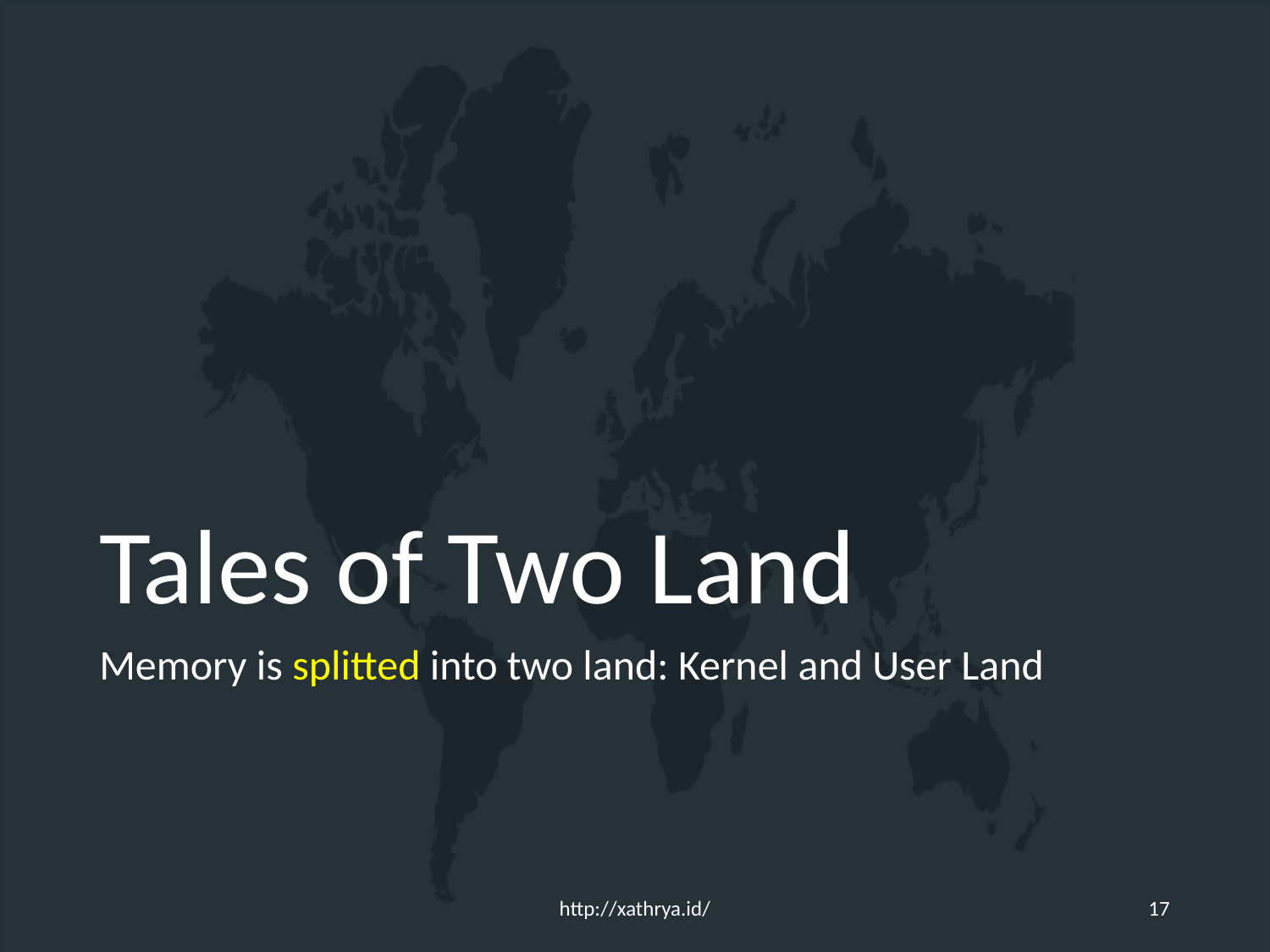

# Tales of Two Land
Memory is splitted into two land: Kernel and User Land
http://xathrya.id/
17